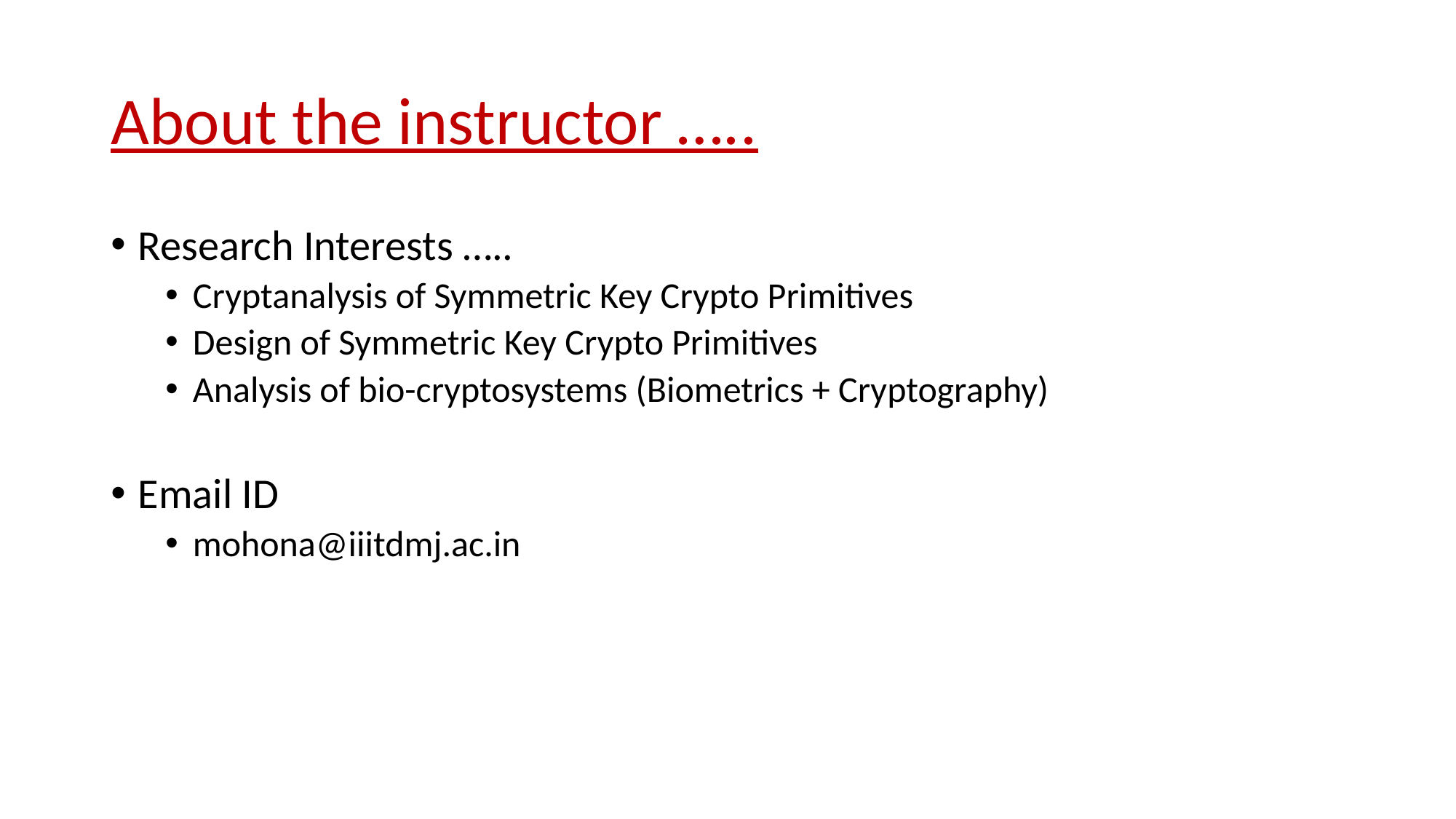

# About the instructor …..
Research Interests …..
Cryptanalysis of Symmetric Key Crypto Primitives
Design of Symmetric Key Crypto Primitives
Analysis of bio-cryptosystems (Biometrics + Cryptography)

Email ID
mohona@iiitdmj.ac.in